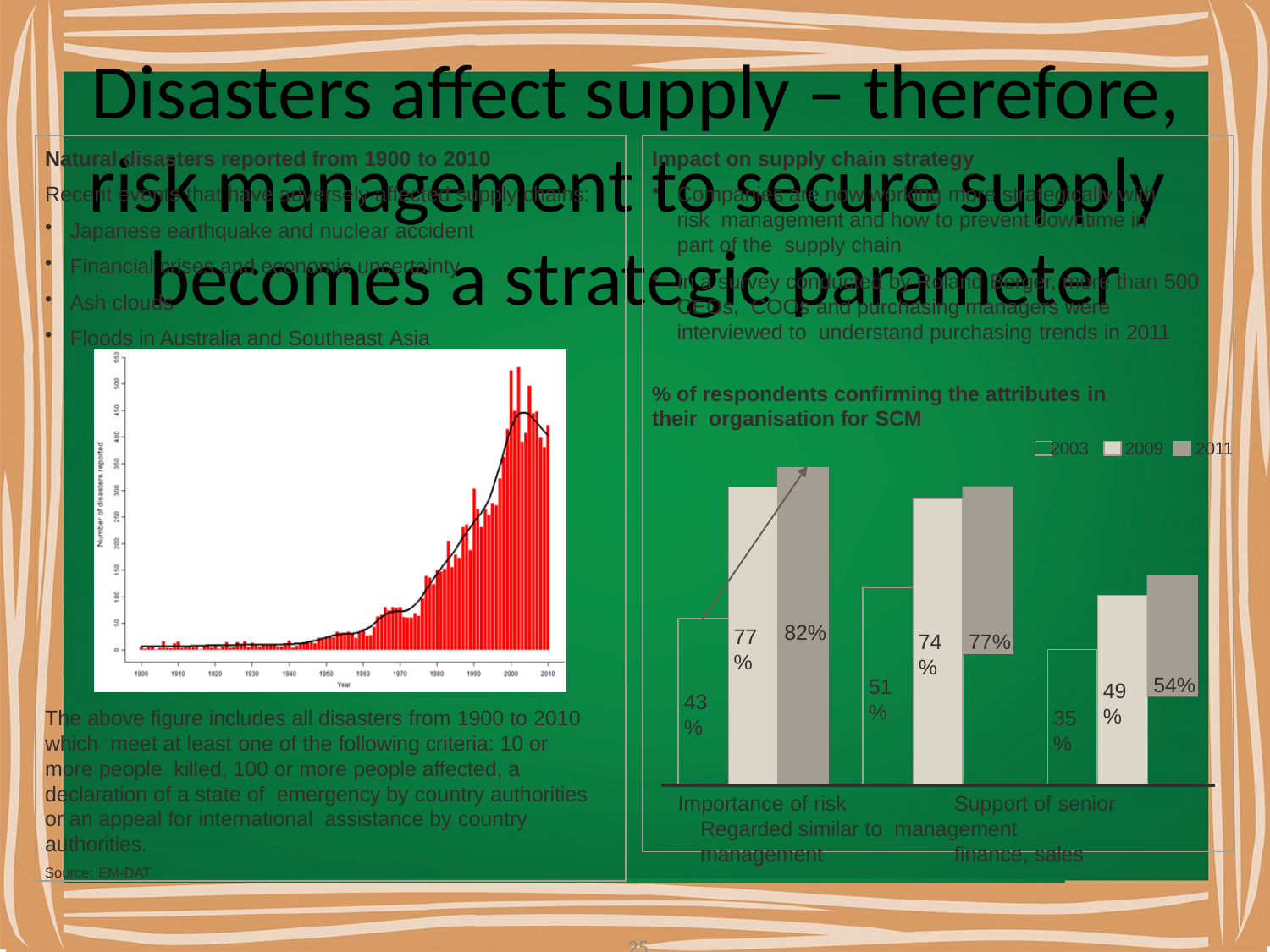

# Disasters affect supply – therefore, risk management to secure supply  becomes a strategic parameter
Impact on supply chain strategy
Companies are now working more strategically with risk  management and how to prevent downtime in part of the  supply chain
In a survey conducted by Roland Berger, more than 500 CEOs,  COOs and purchasing managers were interviewed to  understand purchasing trends in 2011
Natural disasters reported from 1900 to 2010
Recent events that have adversely affected supply chains:
Japanese earthquake and nuclear accident
Financial crises and economic uncertainty
Ash clouds
Floods in Australia and Southeast Asia

The above figure includes all disasters from 1900 to 2010 which  meet at least one of the following criteria: 10 or more people  killed, 100 or more people affected, a declaration of a state of  emergency by country authorities or an appeal for international  assistance by country authorities.
Source: EM-DAT

% of respondents confirming the attributes in their  organisation for SCM
2003	2009
2011

82%

77%

54%
77%
74%
51%
49%
43%
35%
Importance of risk	Support of senior	Regarded similar to  management		management		finance, sales
25